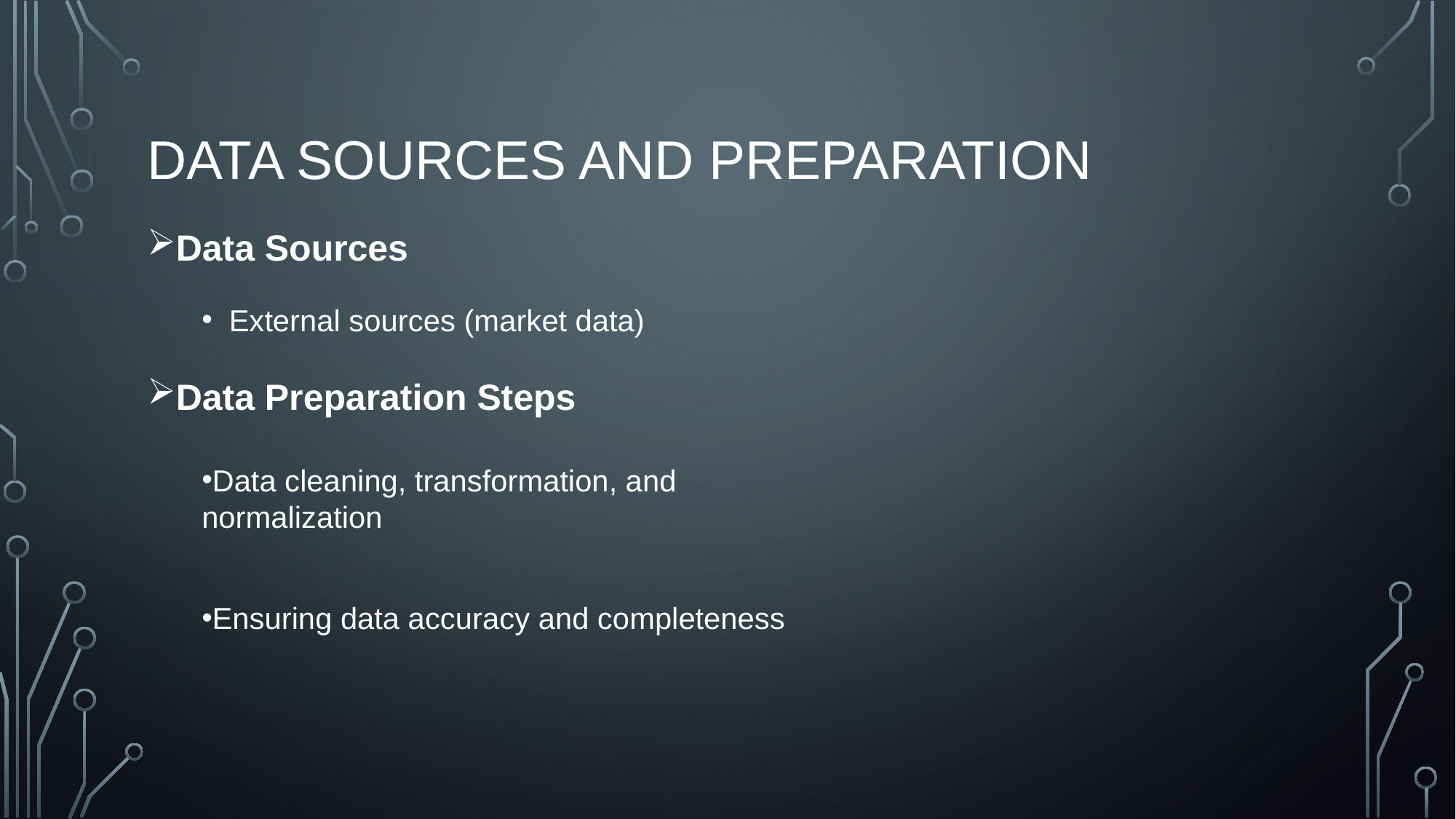

# Data sources and preparation
Data Sources

External sources (market data)

Data Preparation Steps

Data cleaning, transformation, and normalization

Ensuring data accuracy and completeness